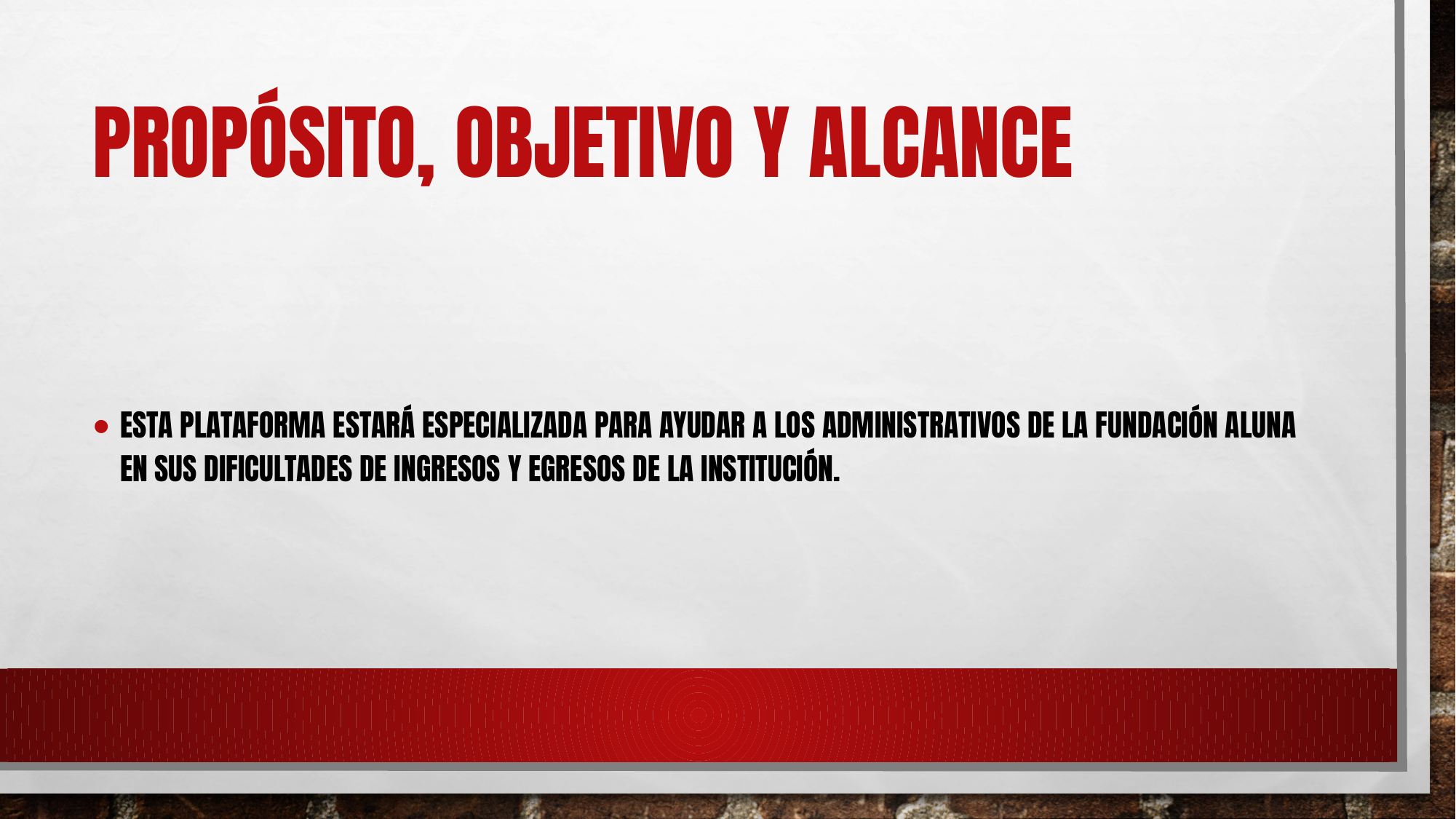

# Propósito, objetivo y alcance
Esta plataforma estará especializada para ayudar a los administrativos de la fundación aluna en sus dificultades de ingresos y egresos de la institución.